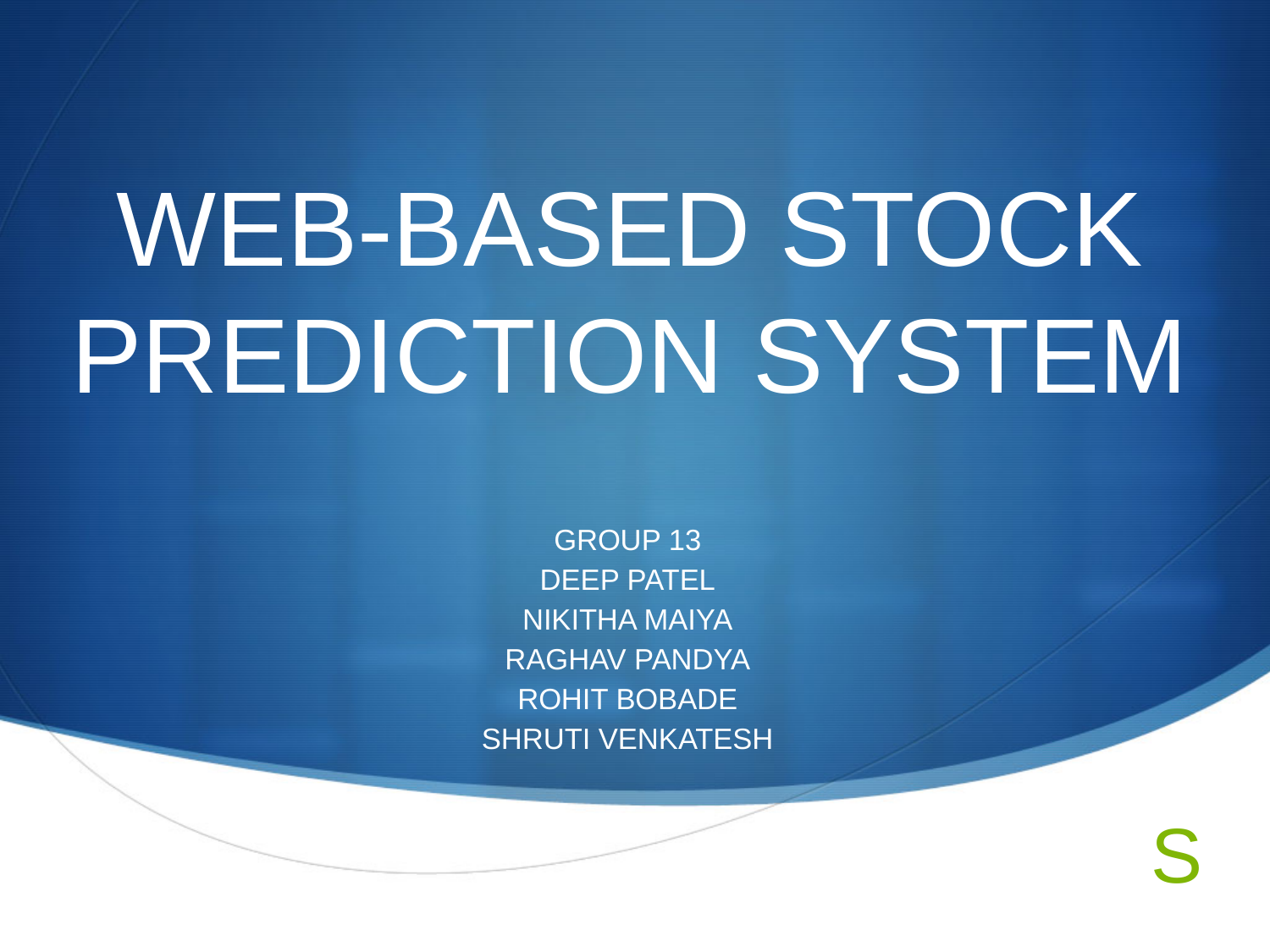

# WEB-BASED STOCK PREDICTION SYSTEM
GROUP 13
DEEP PATEL
NIKITHA MAIYA
RAGHAV PANDYA
ROHIT BOBADE
SHRUTI VENKATESH